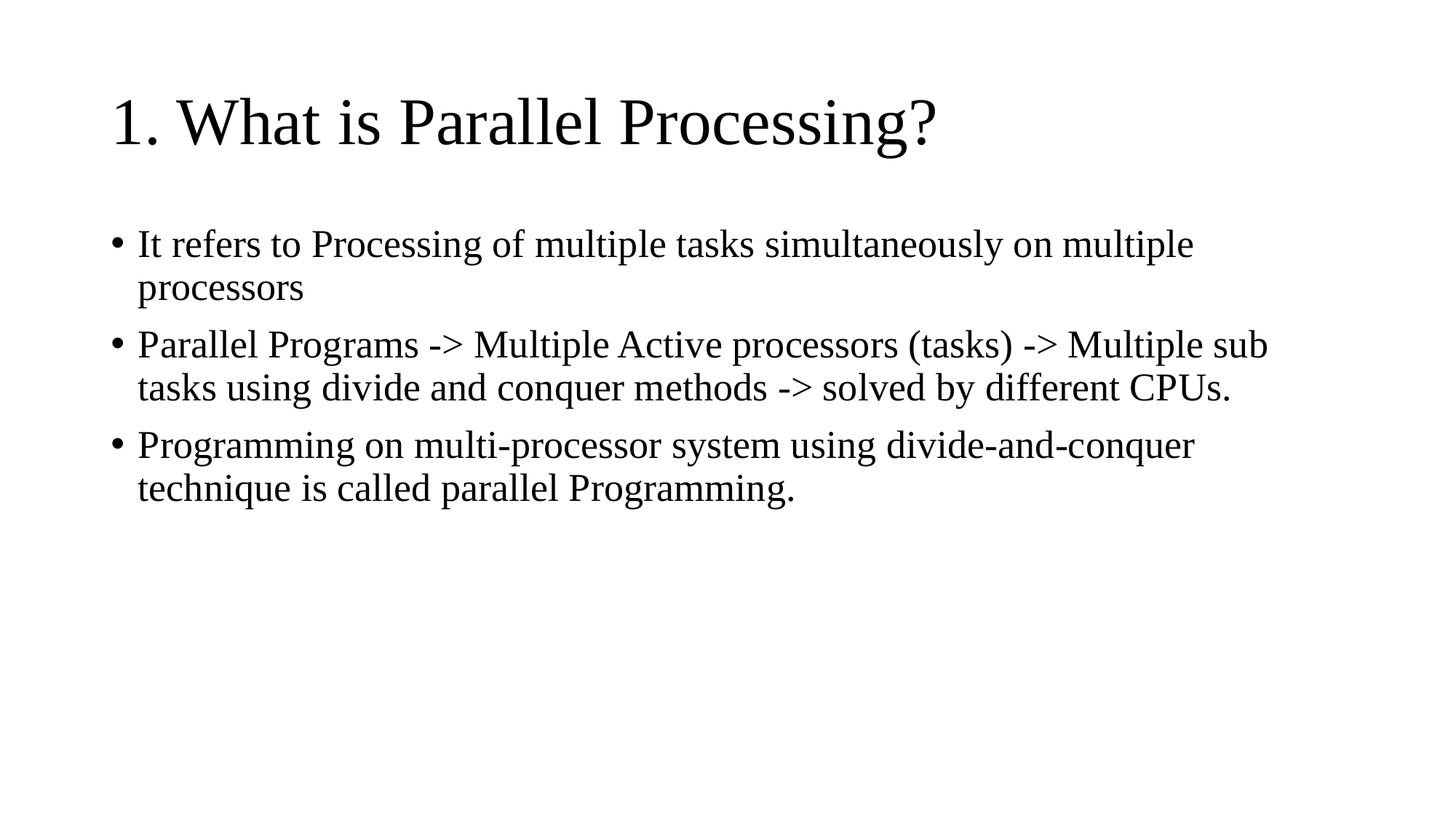

# 1. What is Parallel Processing?
It refers to Processing of multiple tasks simultaneously on multiple processors
Parallel Programs -> Multiple Active processors (tasks) -> Multiple sub tasks using divide and conquer methods -> solved by different CPUs.
Programming on multi-processor system using divide-and-conquer technique is called parallel Programming.